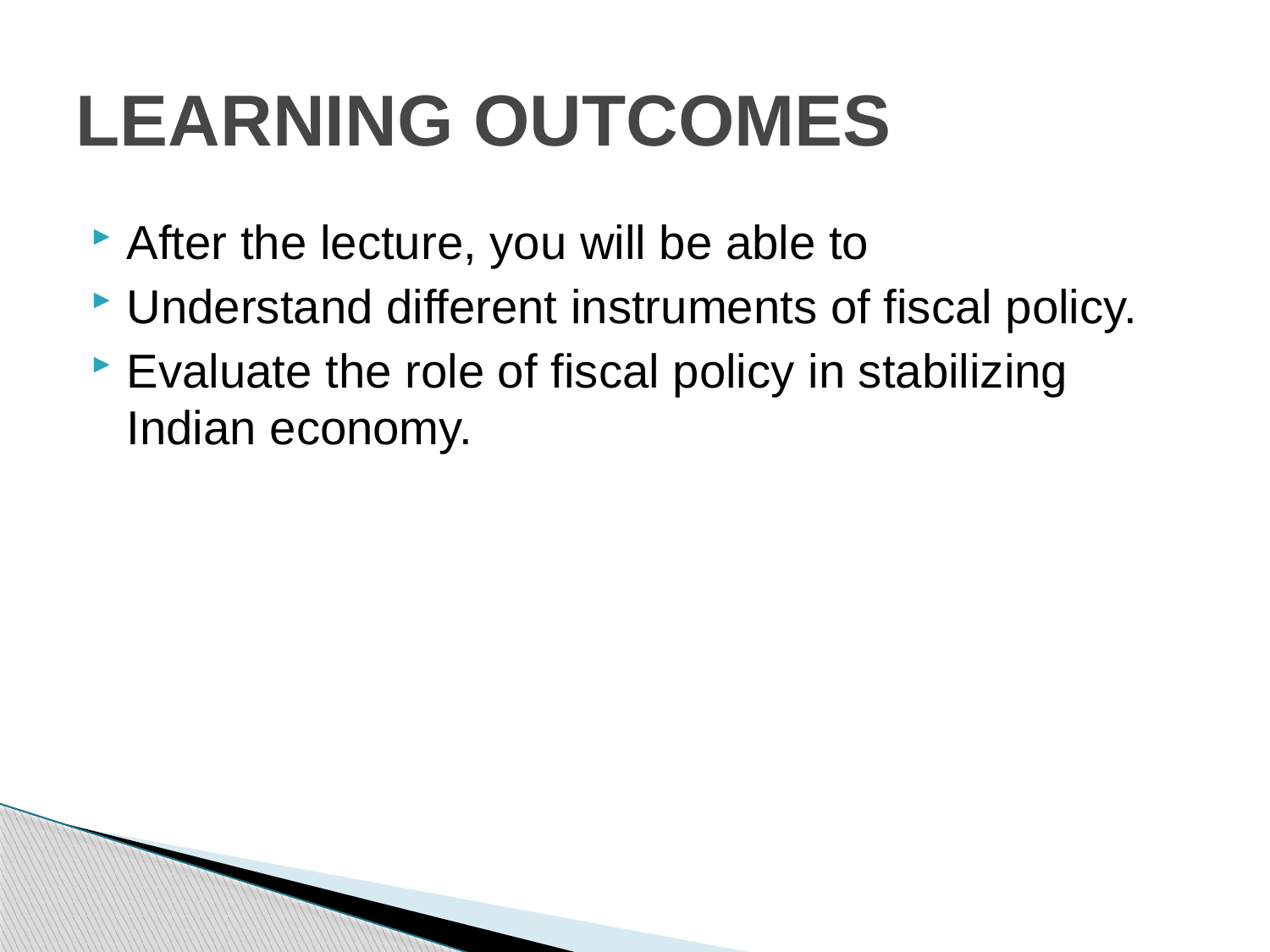

# LEARNING OUTCOMES
After the lecture, you will be able to
Understand different instruments of fiscal policy.
Evaluate the role of fiscal policy in stabilizing Indian economy.